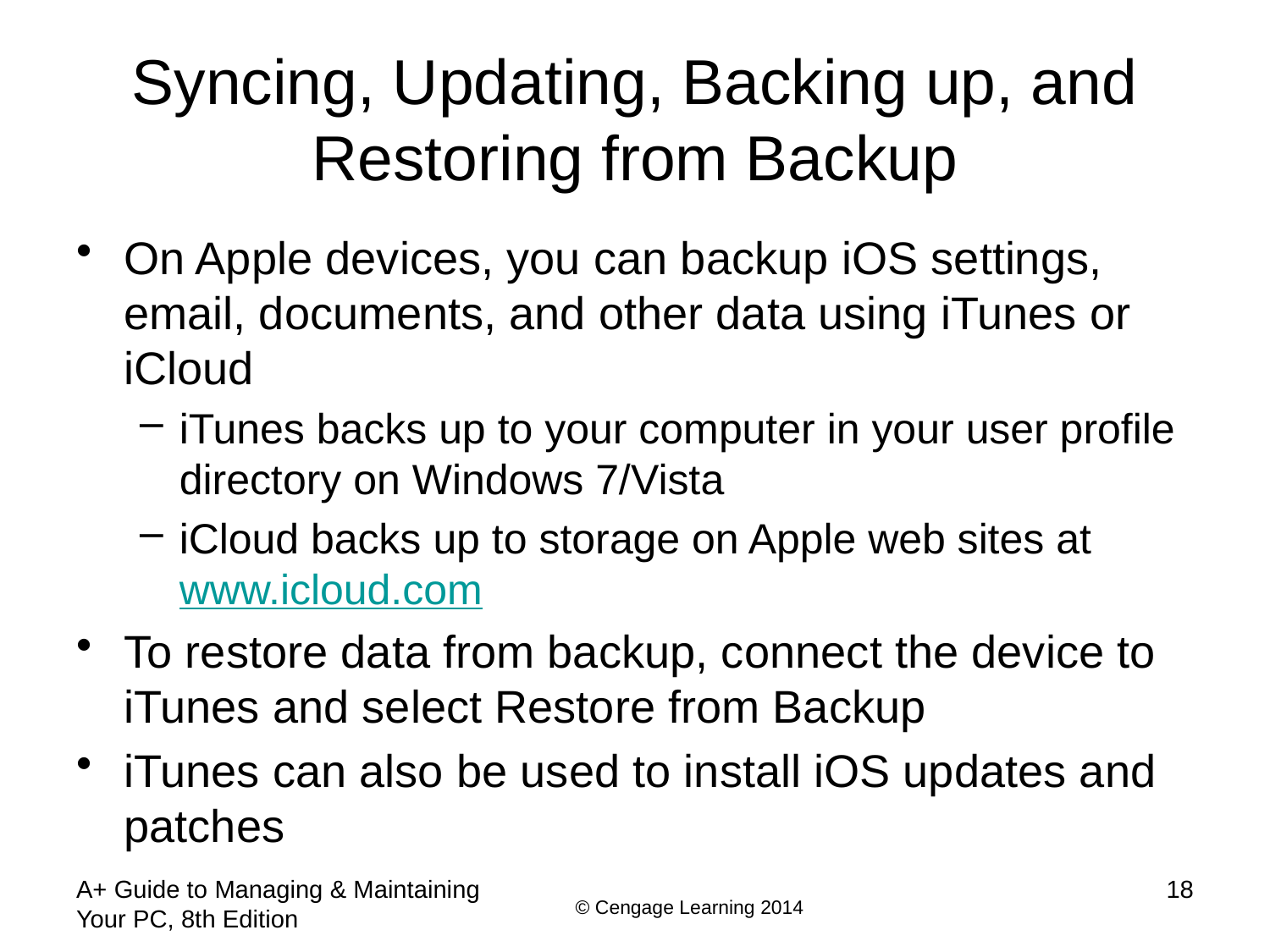

# Syncing, Updating, Backing up, and Restoring from Backup
On Apple devices, you can backup iOS settings, email, documents, and other data using iTunes or iCloud
iTunes backs up to your computer in your user profile directory on Windows 7/Vista
iCloud backs up to storage on Apple web sites at www.icloud.com
To restore data from backup, connect the device to iTunes and select Restore from Backup
iTunes can also be used to install iOS updates and patches
A+ Guide to Managing & Maintaining Your PC, 8th Edition
18